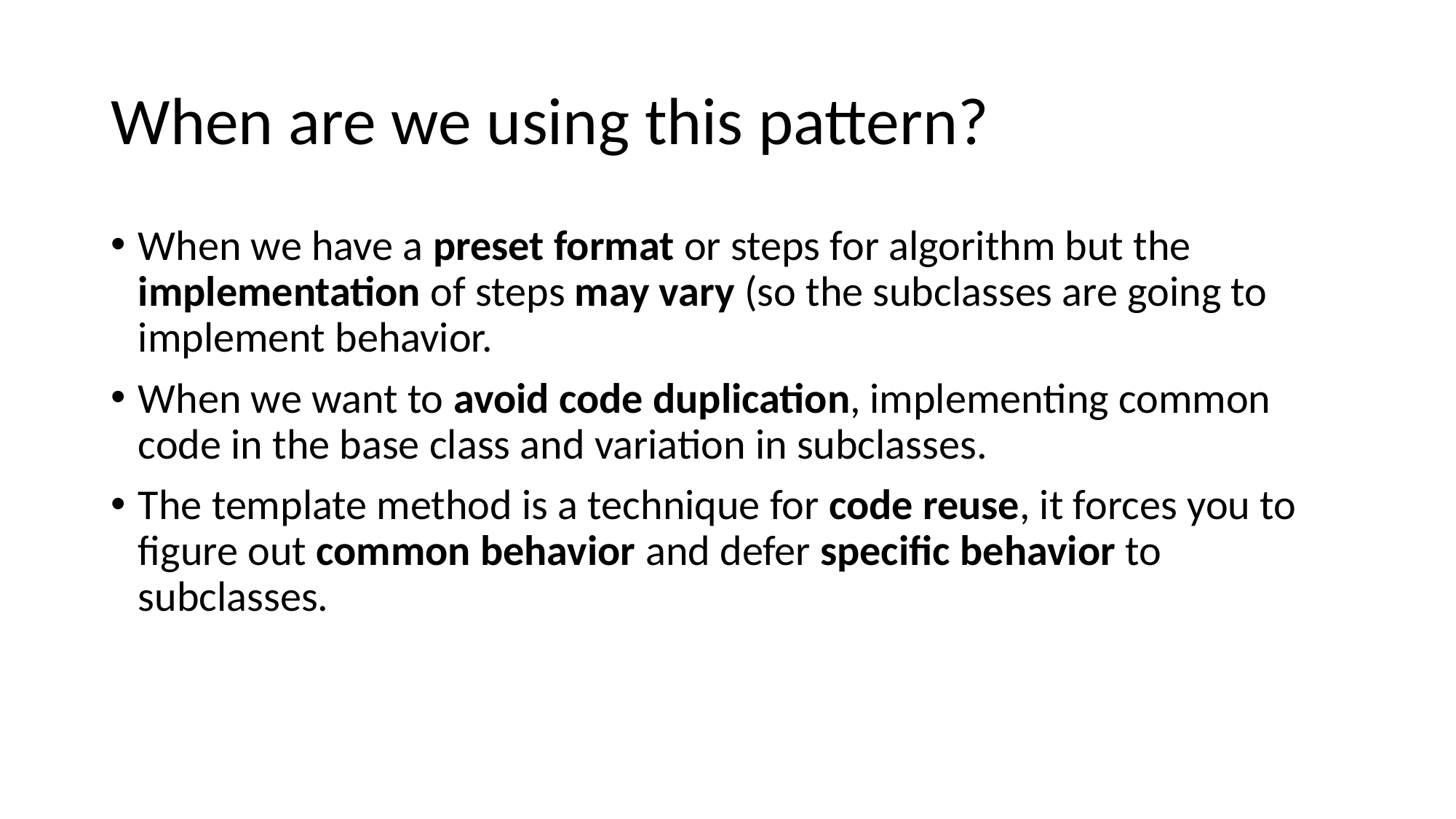

# When are we using this pattern?
When we have a preset format or steps for algorithm but the implementation of steps may vary (so the subclasses are going to implement behavior.
When we want to avoid code duplication, implementing common code in the base class and variation in subclasses.
The template method is a technique for code reuse, it forces you to figure out common behavior and defer specific behavior to subclasses.